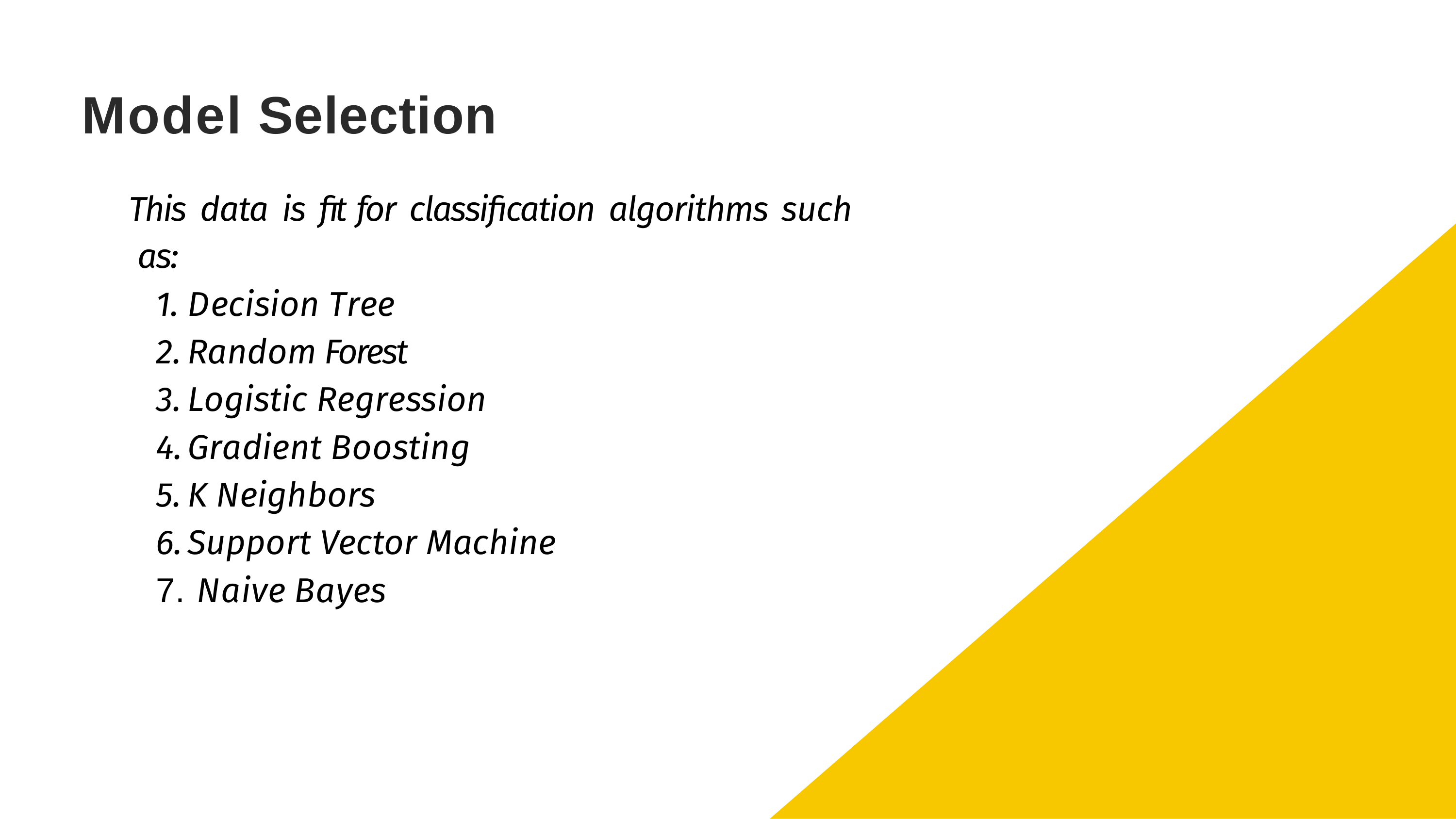

# Model Selection
This data is fit for classification algorithms such  as:
Decision Tree
Random Forest
Logistic Regression
Gradient Boosting
K Neighbors
Support Vector Machine
 Naive Bayes